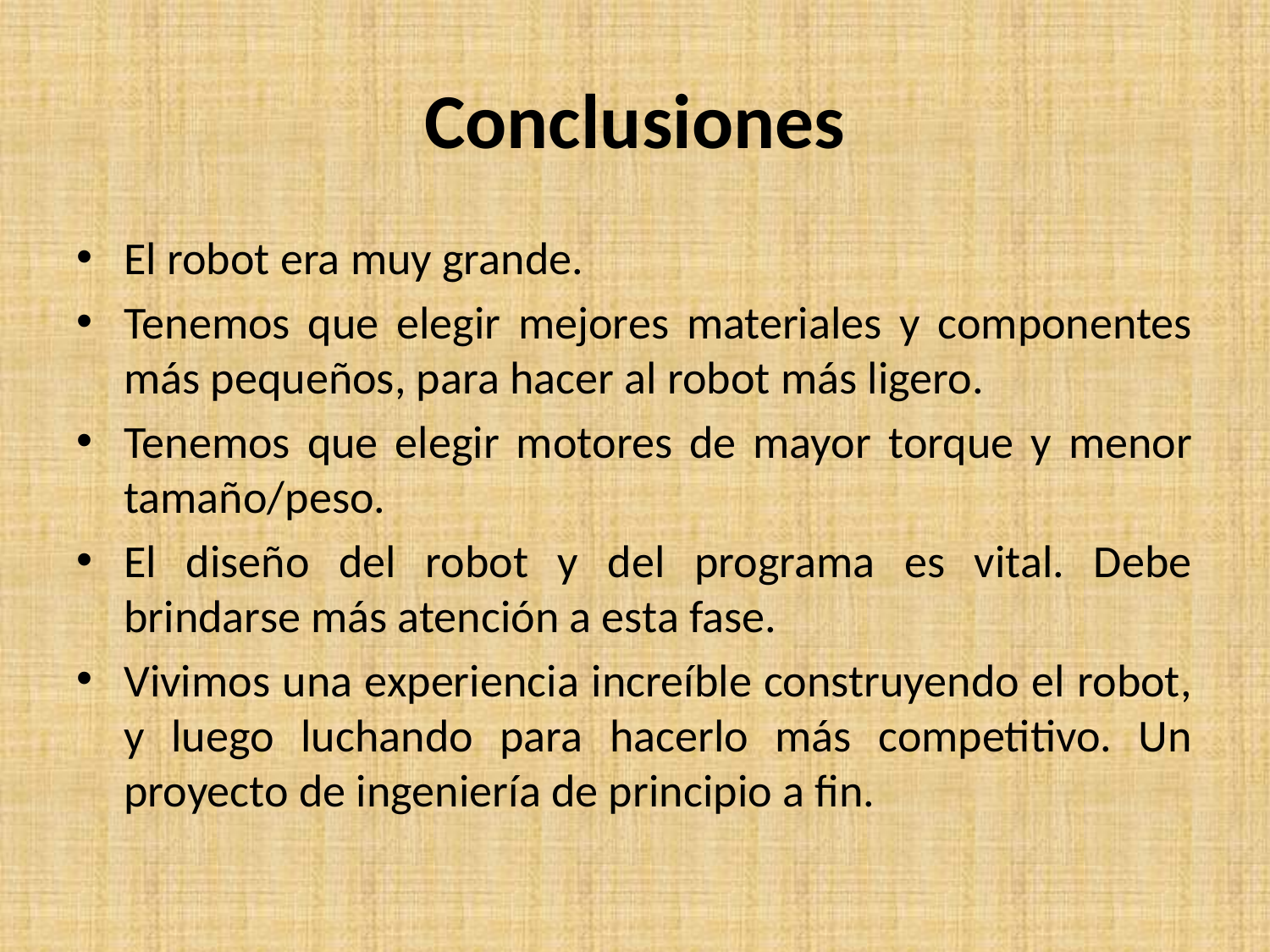

# Conclusiones
El robot era muy grande.
Tenemos que elegir mejores materiales y componentes más pequeños, para hacer al robot más ligero.
Tenemos que elegir motores de mayor torque y menor tamaño/peso.
El diseño del robot y del programa es vital. Debe brindarse más atención a esta fase.
Vivimos una experiencia increíble construyendo el robot, y luego luchando para hacerlo más competitivo. Un proyecto de ingeniería de principio a fin.